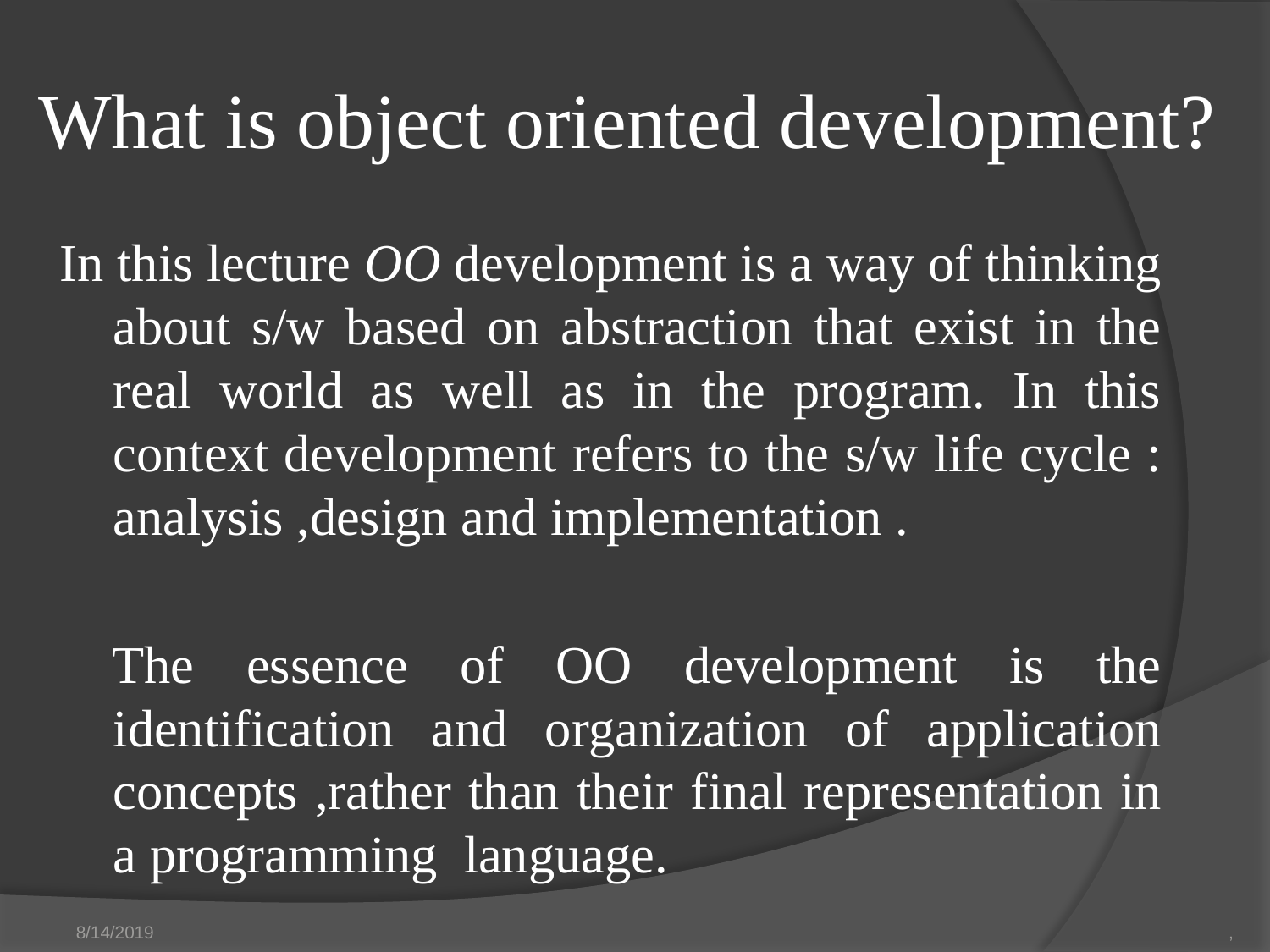

# What is object oriented development?
In this lecture OO development is a way of thinking about s/w based on abstraction that exist in the real world as well as in the program. In this context development refers to the s/w life cycle : analysis ,design and implementation .

 The essence of OO development is the identification and organization of application concepts ,rather than their final representation in a programming  language.
8/14/2019
,